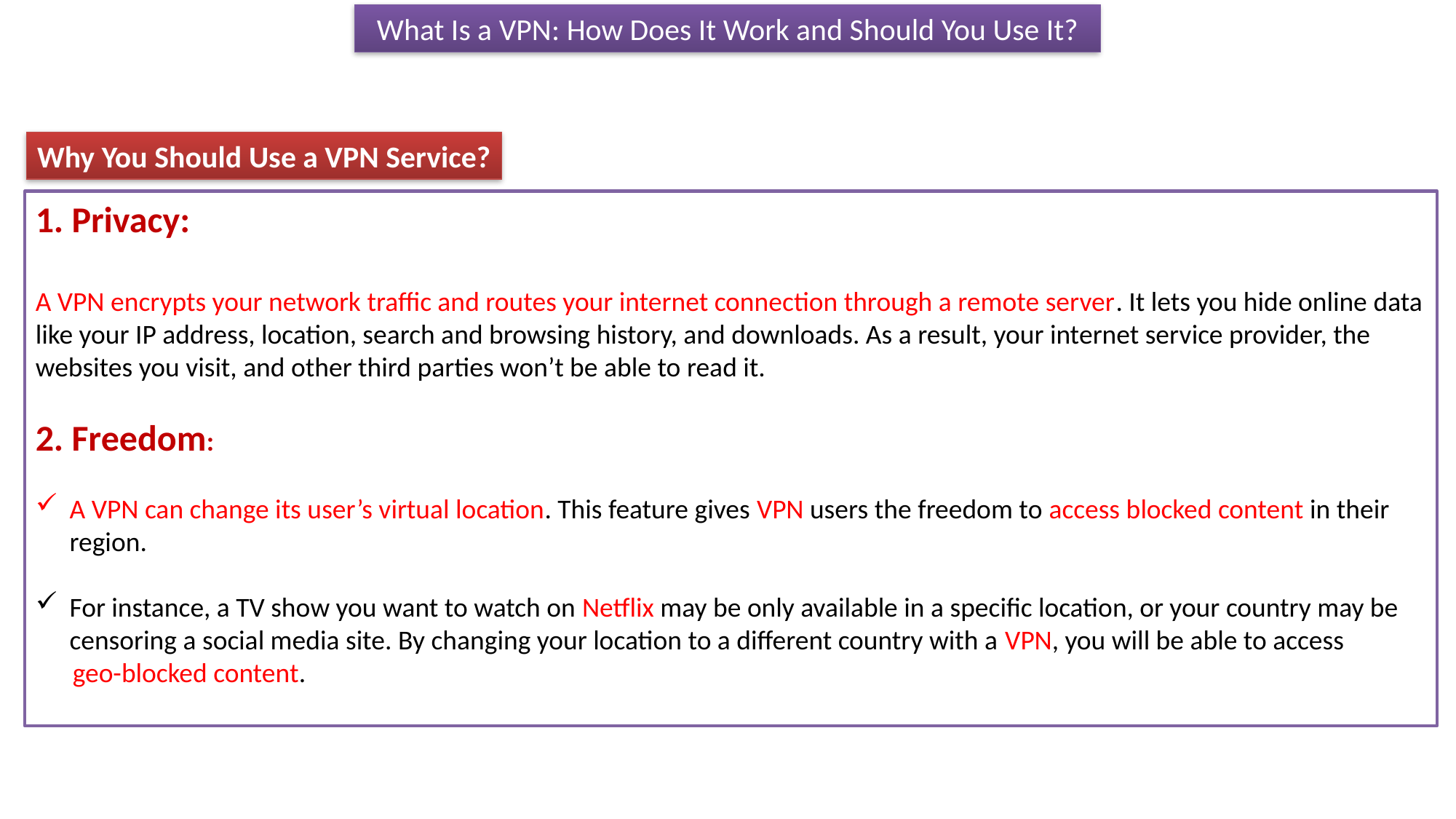

What Is a VPN: How Does It Work and Should You Use It?

Why You Should Use a VPN Service?
1. Privacy:

A VPN encrypts your network traffic and routes your internet connection through a remote server. It lets you hide online data like your IP address, location, search and browsing history, and downloads. As a result, your internet service provider, the websites you visit, and other third parties won’t be able to read it.

2. Freedom:

A VPN can change its user’s virtual location. This feature gives VPN users the freedom to access blocked content in their region.

For instance, a TV show you want to watch on Netflix may be only available in a specific location, or your country may be censoring a social media site. By changing your location to a different country with a VPN, you will be able to access
      geo-blocked content.